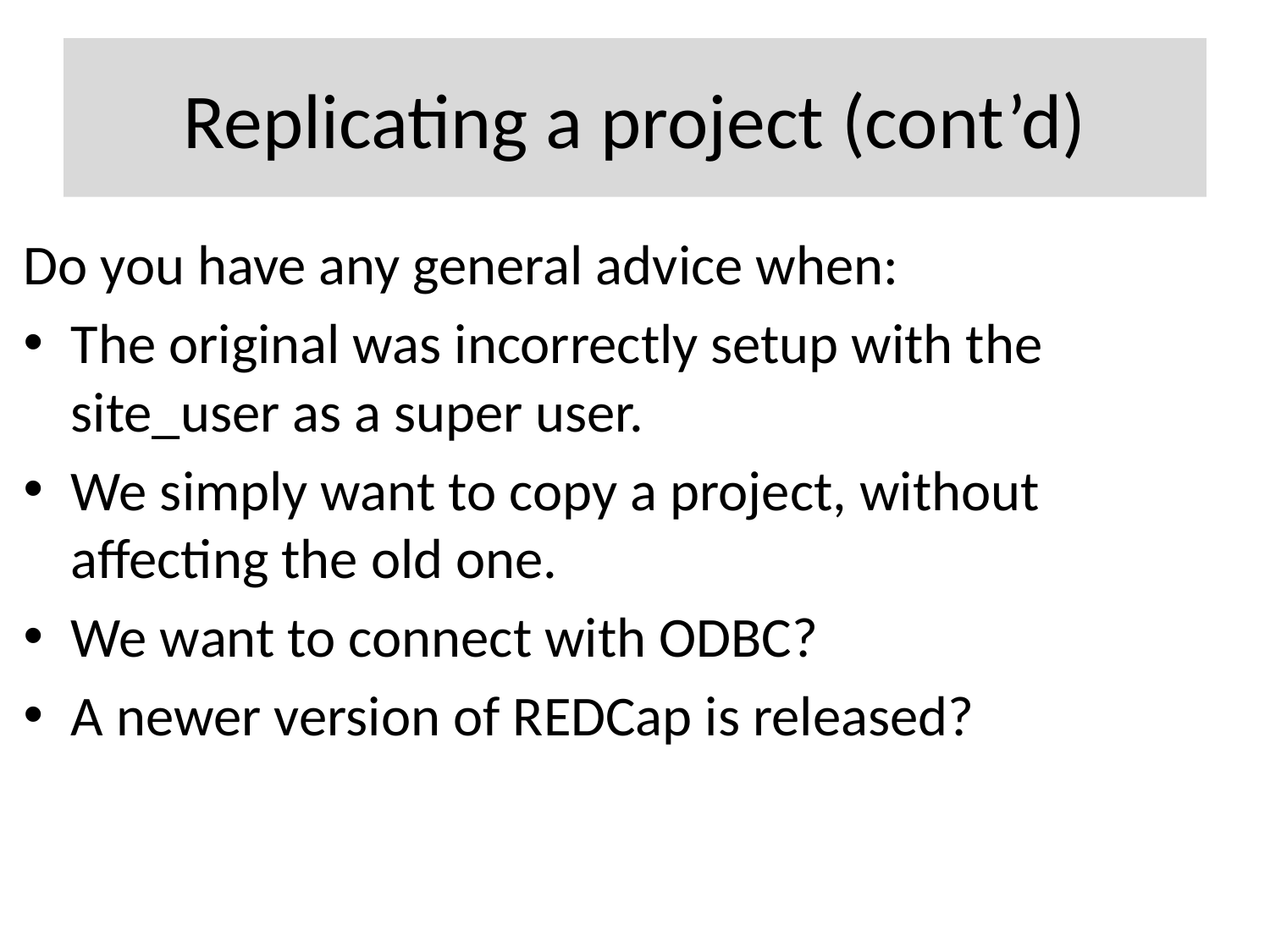

# Replicating a project (cont’d)
Do you have any general advice when:
The original was incorrectly setup with the site_user as a super user.
We simply want to copy a project, without affecting the old one.
We want to connect with ODBC?
A newer version of REDCap is released?